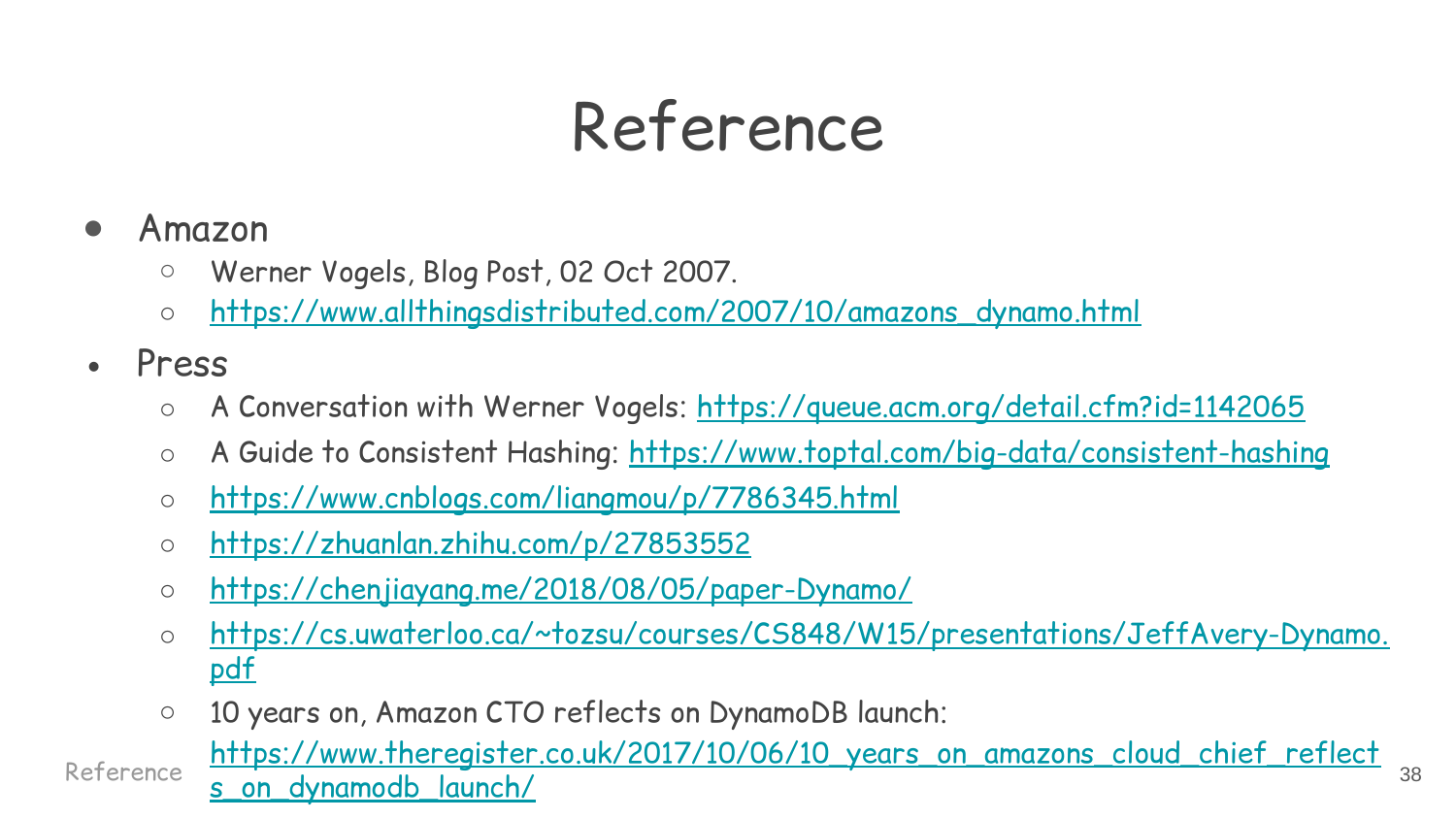

# Reference
Amazon
Werner Vogels, Blog Post, 02 Oct 2007.
https://www.allthingsdistributed.com/2007/10/amazons_dynamo.html
Press
A Conversation with Werner Vogels: https://queue.acm.org/detail.cfm?id=1142065
A Guide to Consistent Hashing: https://www.toptal.com/big-data/consistent-hashing
https://www.cnblogs.com/liangmou/p/7786345.html
https://zhuanlan.zhihu.com/p/27853552
https://chenjiayang.me/2018/08/05/paper-Dynamo/
https://cs.uwaterloo.ca/~tozsu/courses/CS848/W15/presentations/JeffAvery-Dynamo.pdf
10 years on, Amazon CTO reflects on DynamoDB launch: https://www.theregister.co.uk/2017/10/06/10_years_on_amazons_cloud_chief_reflects_on_dynamodb_launch/
Reference
38